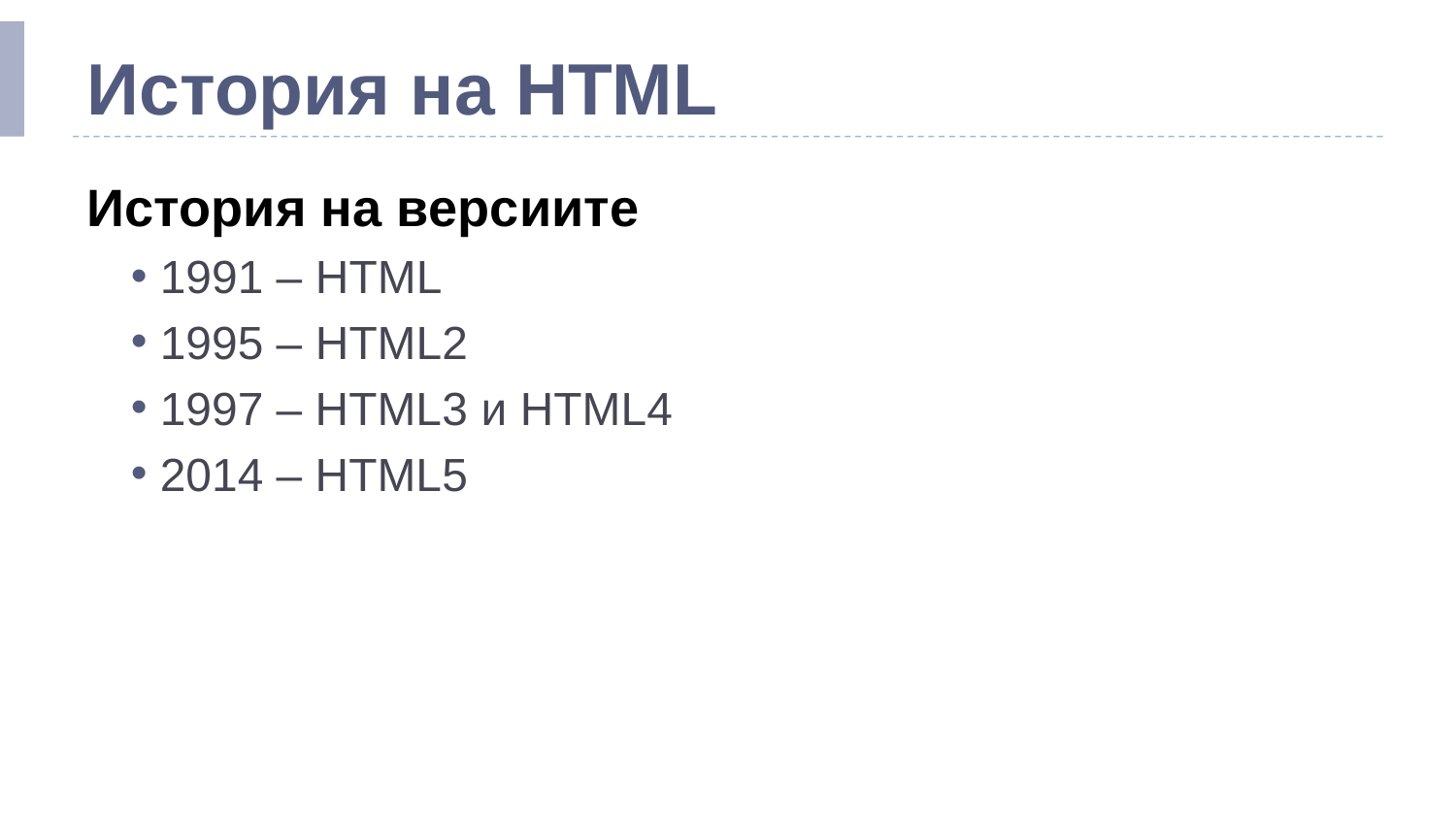

# История на HTML
История на версиите
1991 – HTML
1995 – HTML2
1997 – HTML3 и HTML4
2014 – HTML5